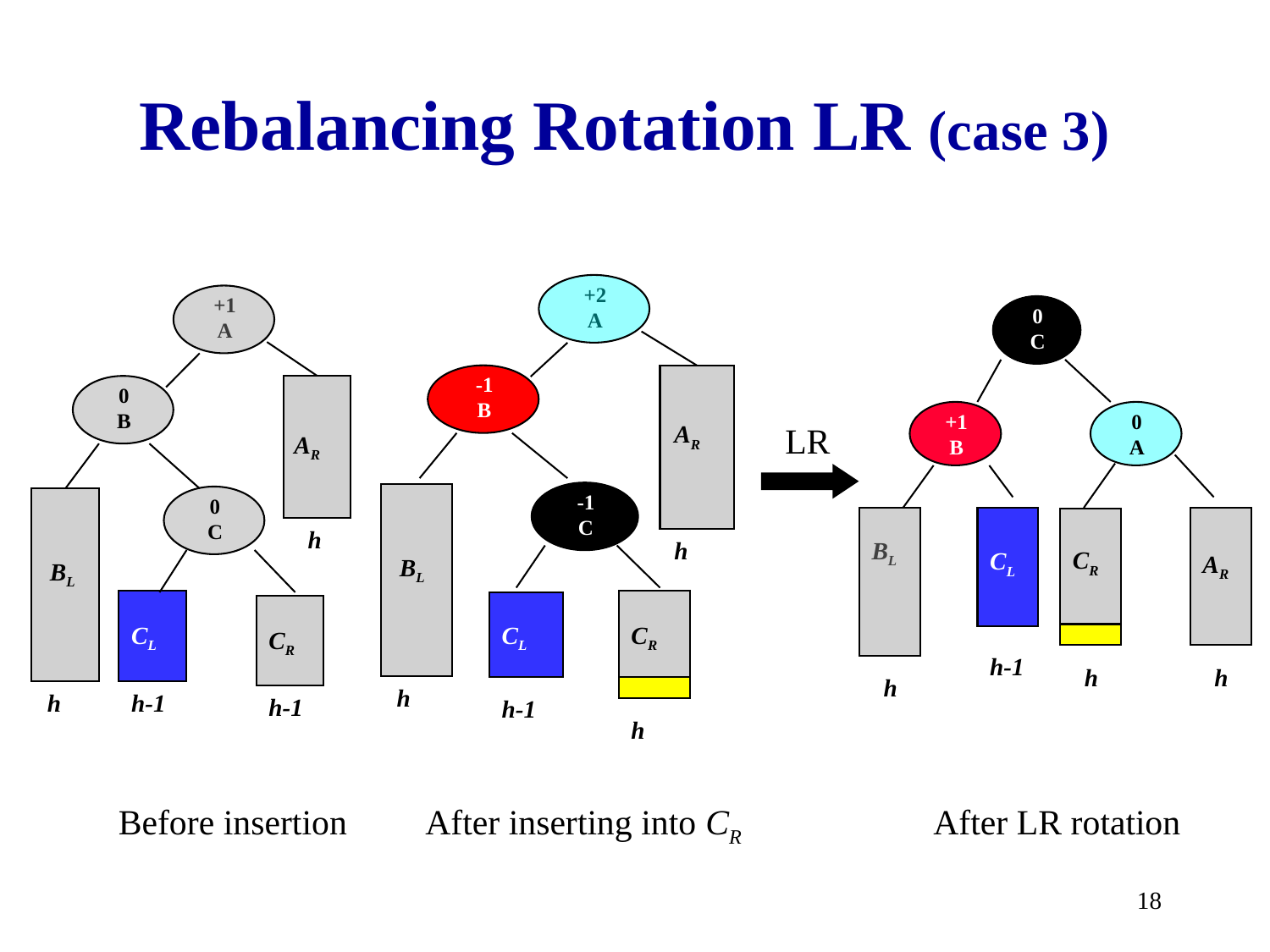

# Rebalancing Rotation LR (case 3)

+2
A

-1
B

AR

-1
C

h
BL

CL
CR
h

h-1
h

+1
A

0
B

AR

0
C

h
BL

CL
CR
h
h-1
h-1

0
C

+1
B

0
A

AR

CR
BL
CL

h-1
h
h
h
LR

Before insertion
After inserting into CR
After LR rotation
18